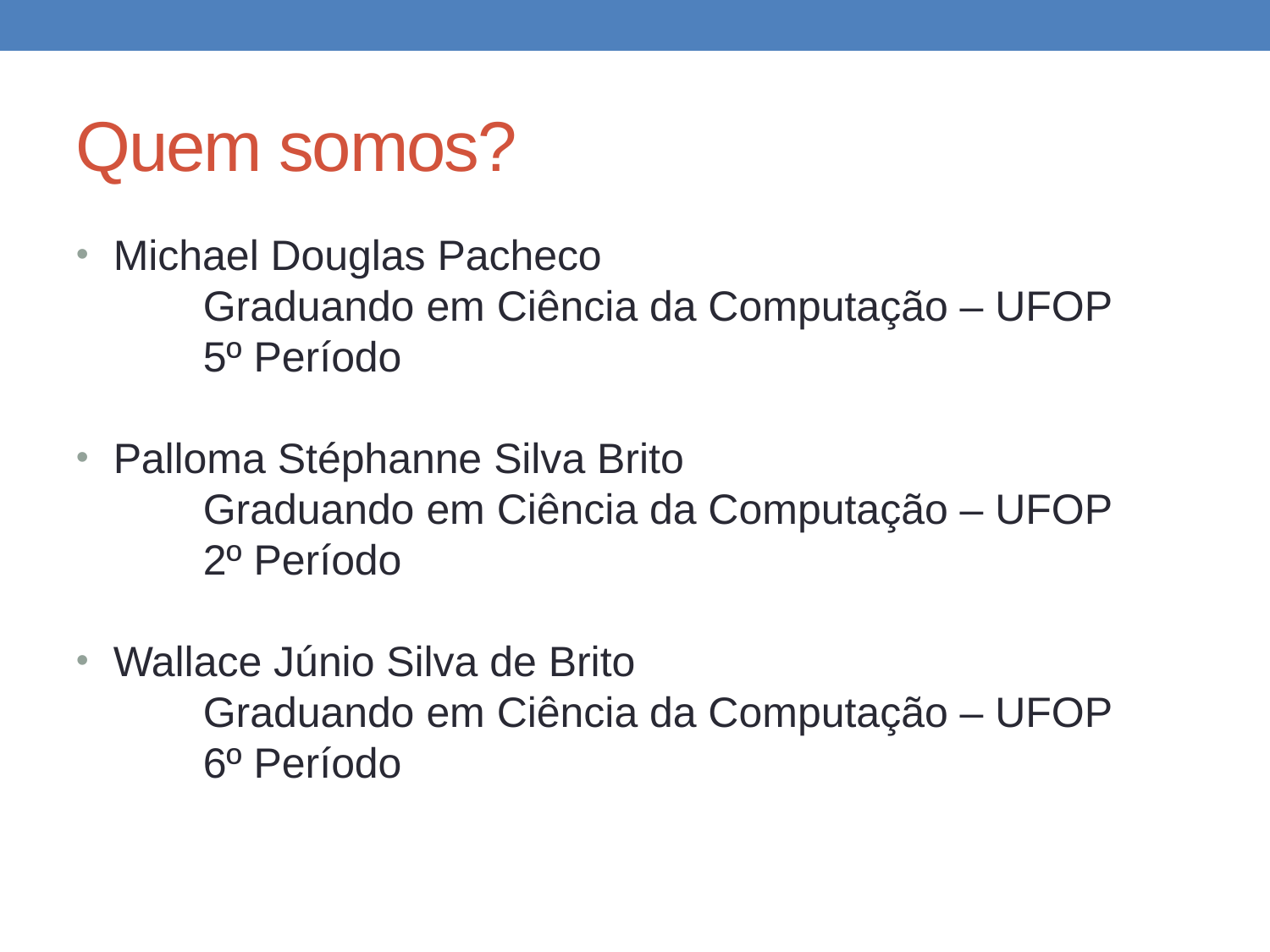

Quem somos?
 Michael Douglas Pacheco
	Graduando em Ciência da Computação – UFOP
	5º Período

 Palloma Stéphanne Silva Brito
	Graduando em Ciência da Computação – UFOP
	2º Período

 Wallace Júnio Silva de Brito
	Graduando em Ciência da Computação – UFOP
	6º Período